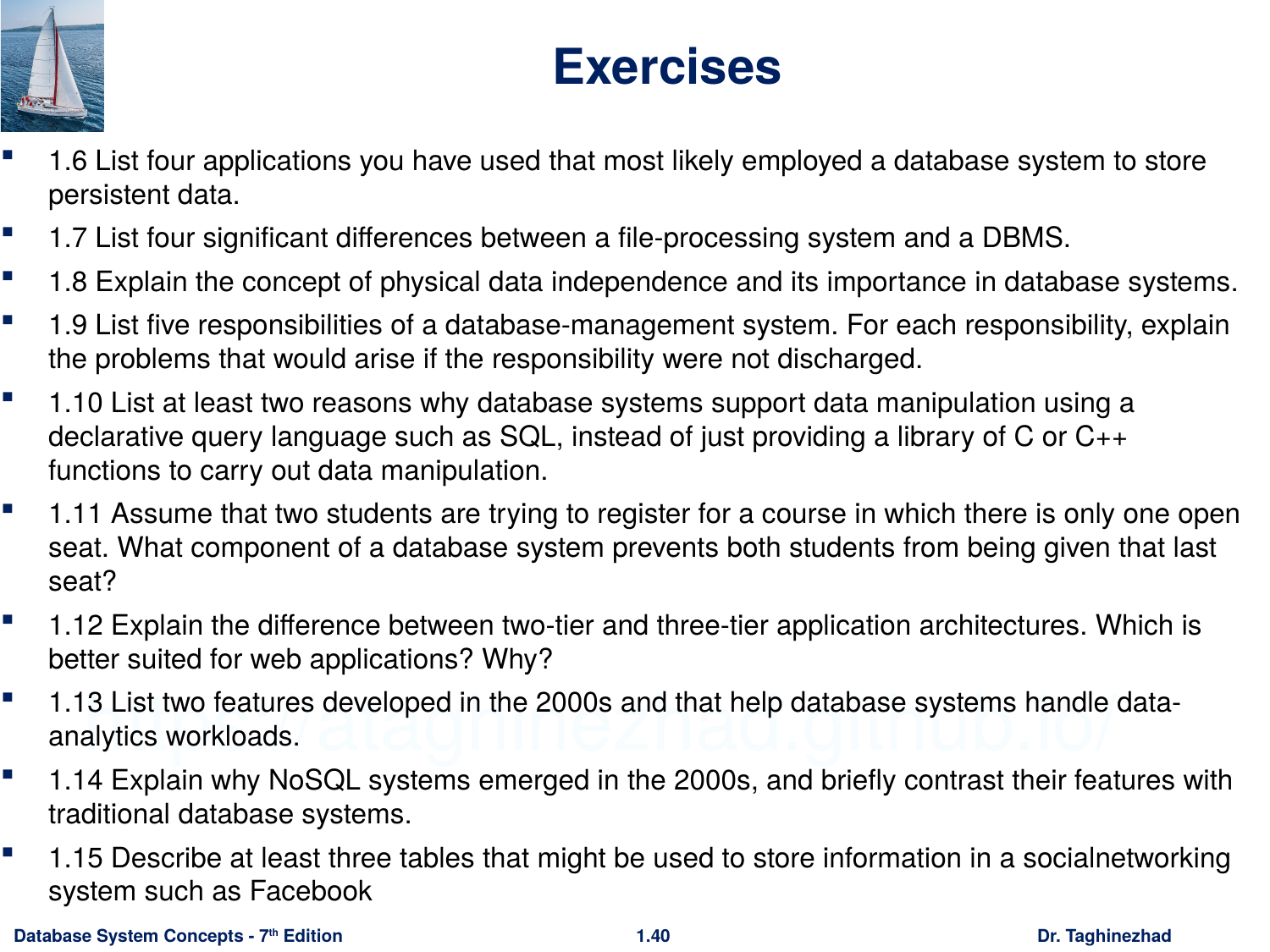

# Exercises
1.6 List four applications you have used that most likely employed a database system to store persistent data.
1.7 List four significant differences between a file-processing system and a DBMS.
1.8 Explain the concept of physical data independence and its importance in database systems.
1.9 List five responsibilities of a database-management system. For each responsibility, explain the problems that would arise if the responsibility were not discharged.
1.10 List at least two reasons why database systems support data manipulation using a declarative query language such as SQL, instead of just providing a library of C or C++ functions to carry out data manipulation.
1.11 Assume that two students are trying to register for a course in which there is only one open seat. What component of a database system prevents both students from being given that last seat?
1.12 Explain the difference between two-tier and three-tier application architectures. Which is better suited for web applications? Why?
1.13 List two features developed in the 2000s and that help database systems handle data-analytics workloads.
1.14 Explain why NoSQL systems emerged in the 2000s, and briefly contrast their features with traditional database systems.
1.15 Describe at least three tables that might be used to store information in a socialnetworking system such as Facebook